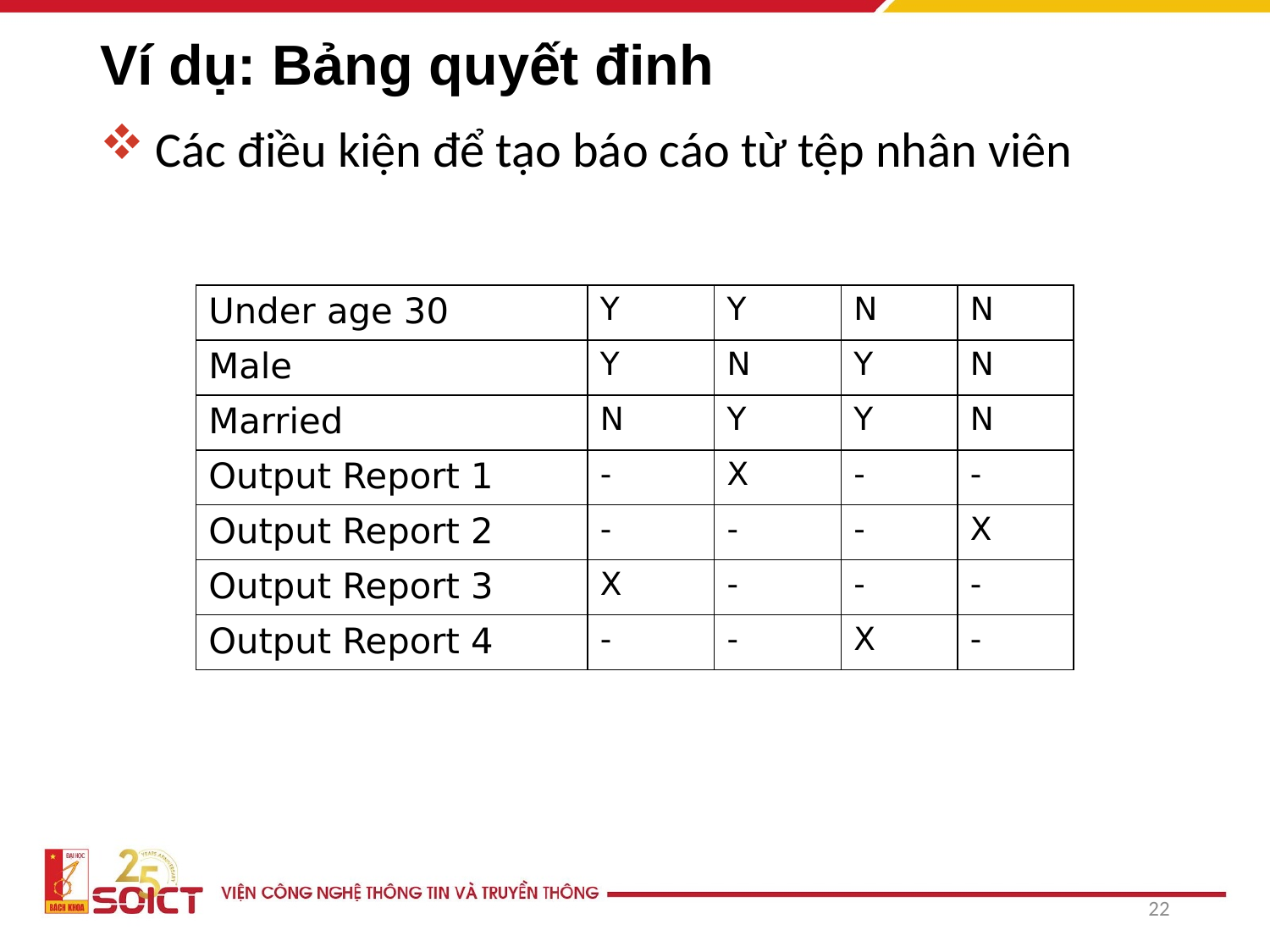

# Ví dụ: Bảng quyết đinh
Các điều kiện để tạo báo cáo từ tệp nhân viên

| Under age 30 | Y | Y | N | N |
| --- | --- | --- | --- | --- |
| Male | Y | N | Y | N |
| Married | N | Y | Y | N |
| Output Report 1 | - | X | - | - |
| Output Report 2 | - | - | - | X |
| Output Report 3 | X | - | - | - |
| Output Report 4 | - | - | X | - |
22